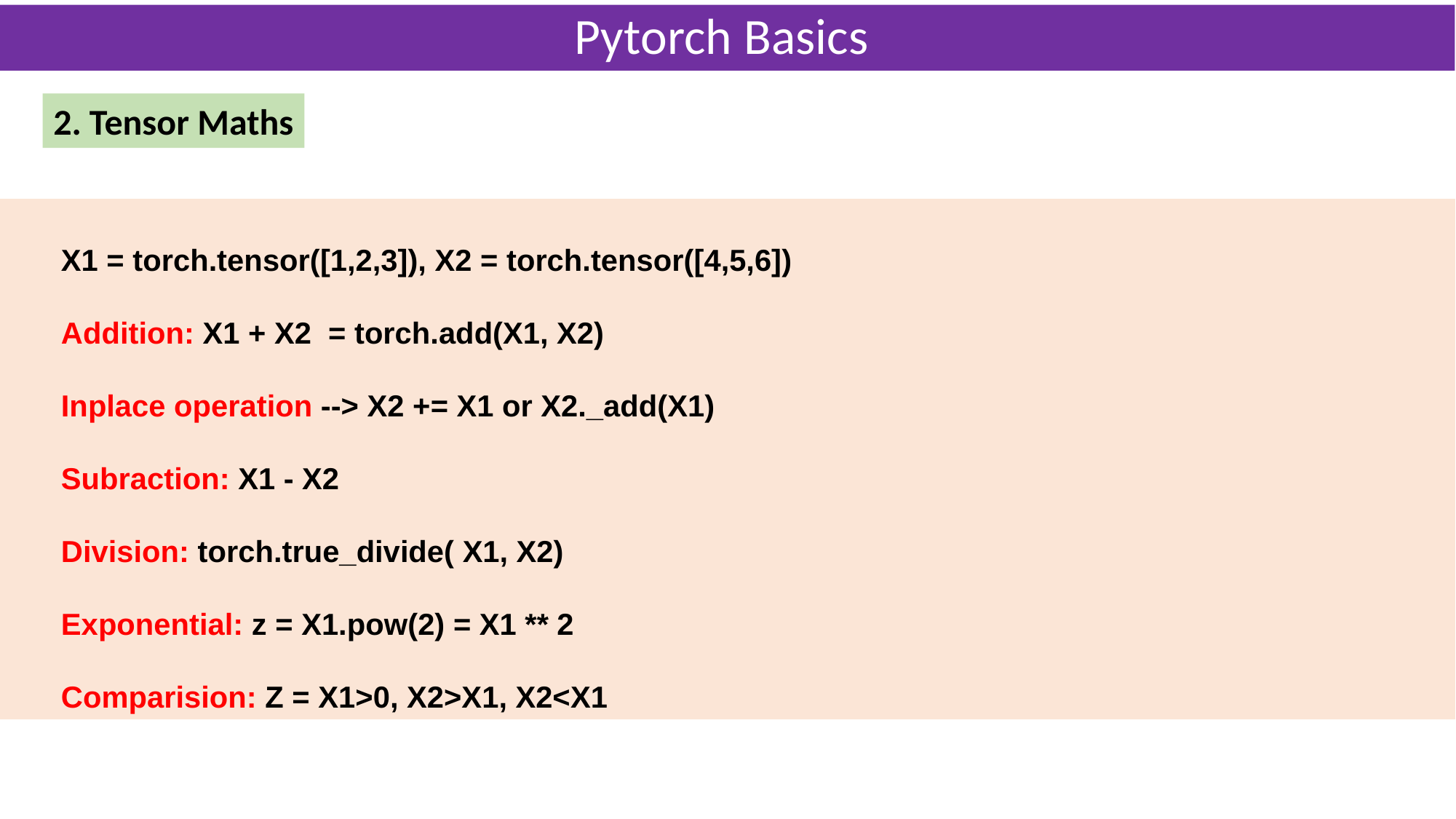

# Pytorch Basics
2. Tensor Maths
      X1 = torch.tensor([1,2,3]), X2 = torch.tensor([4,5,6])
      Addition: X1 + X2  = torch.add(X1, X2)
      Inplace operation --> X2 += X1 or X2._add(X1)
      Subraction: X1 - X2
      Division: torch.true_divide( X1, X2)
      Exponential: z = X1.pow(2) = X1 ** 2
      Comparision: Z = X1>0, X2>X1, X2<X1